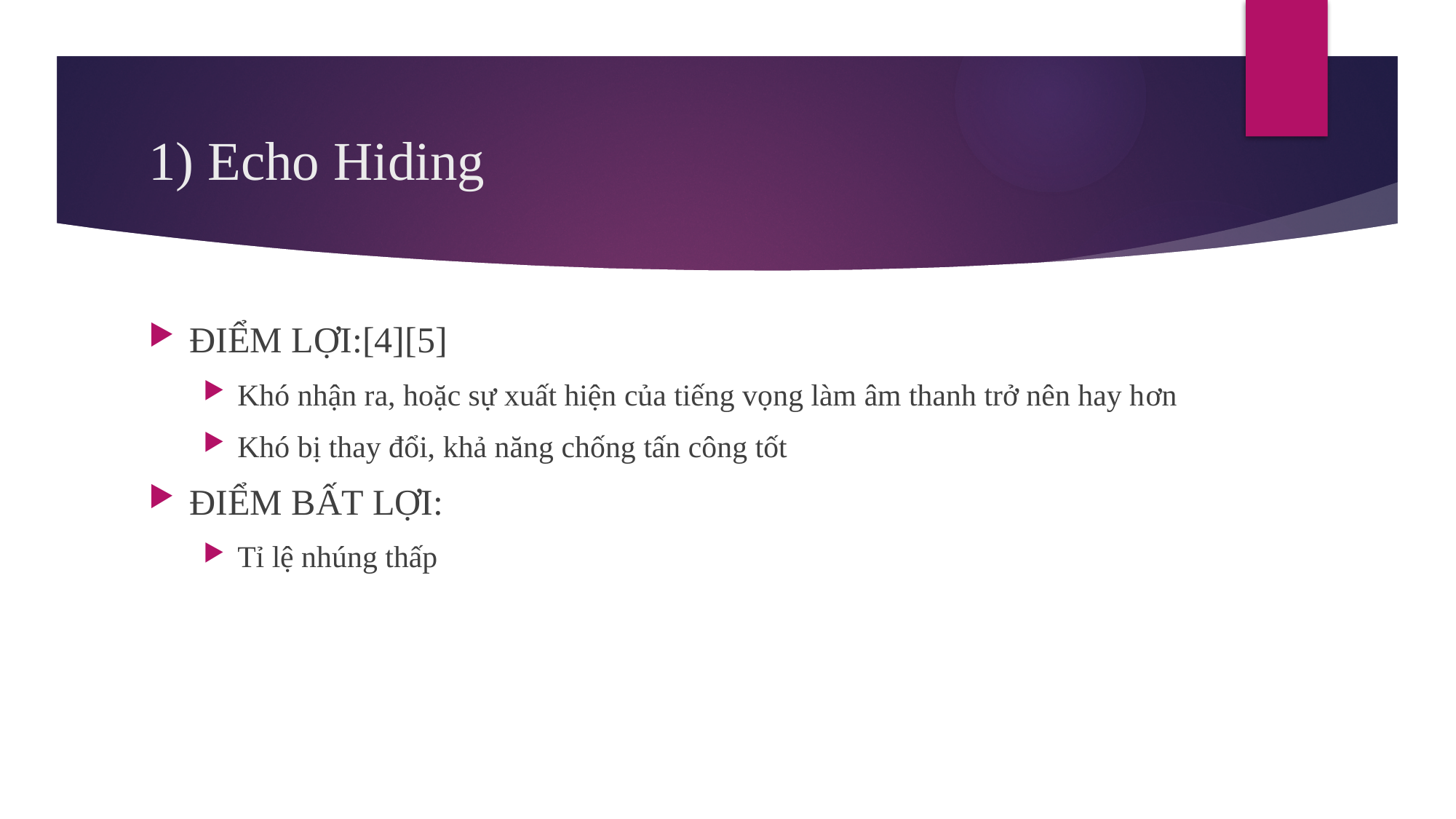

# 1) Echo Hiding
ĐIỂM LỢI:[4][5]
Khó nhận ra, hoặc sự xuất hiện của tiếng vọng làm âm thanh trở nên hay hơn
Khó bị thay đổi, khả năng chống tấn công tốt
ĐIỂM BẤT LỢI:
Tỉ lệ nhúng thấp